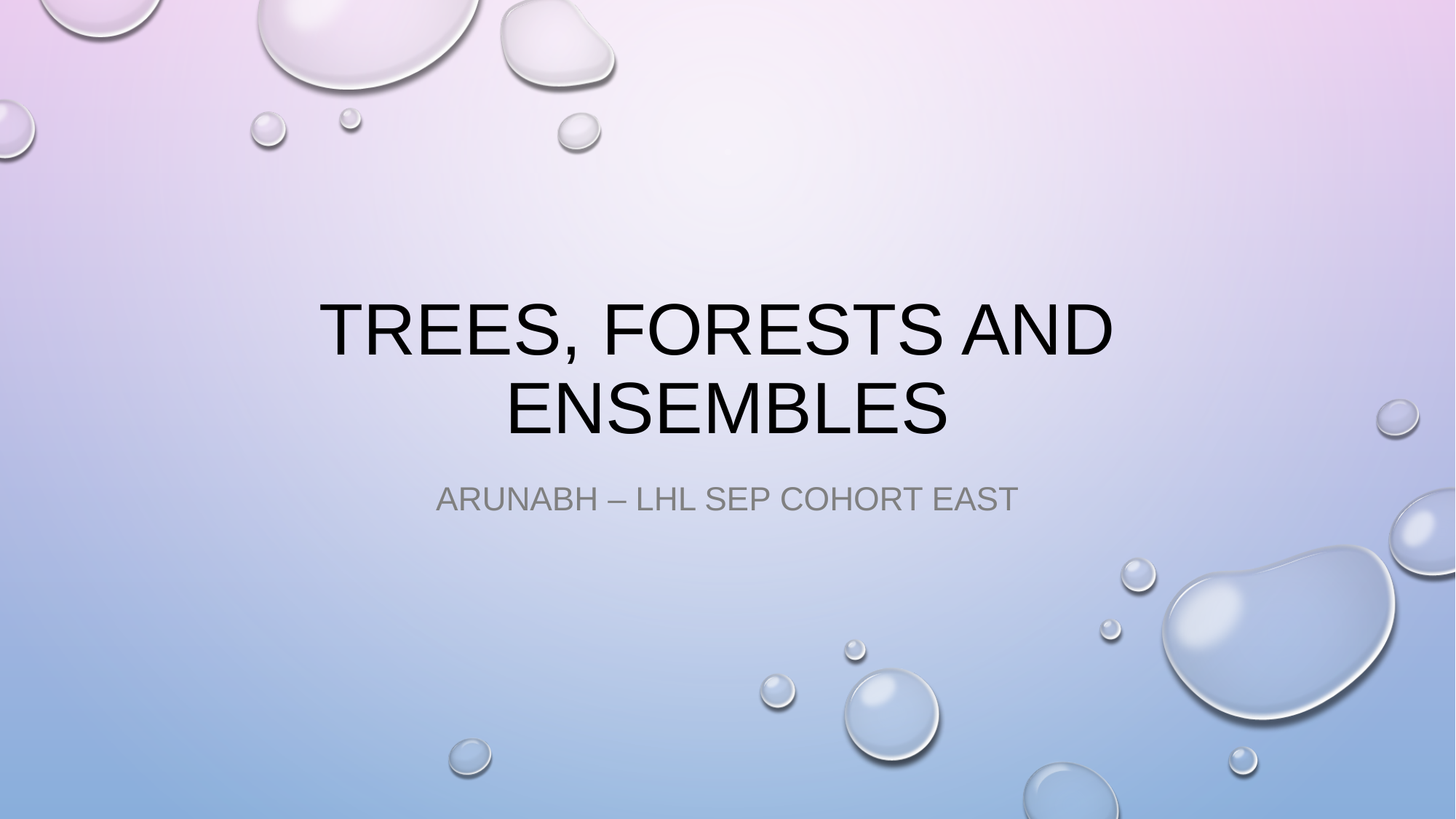

# Trees, forests and ENSEMBLES
Arunabh – LHL Sep Cohort East